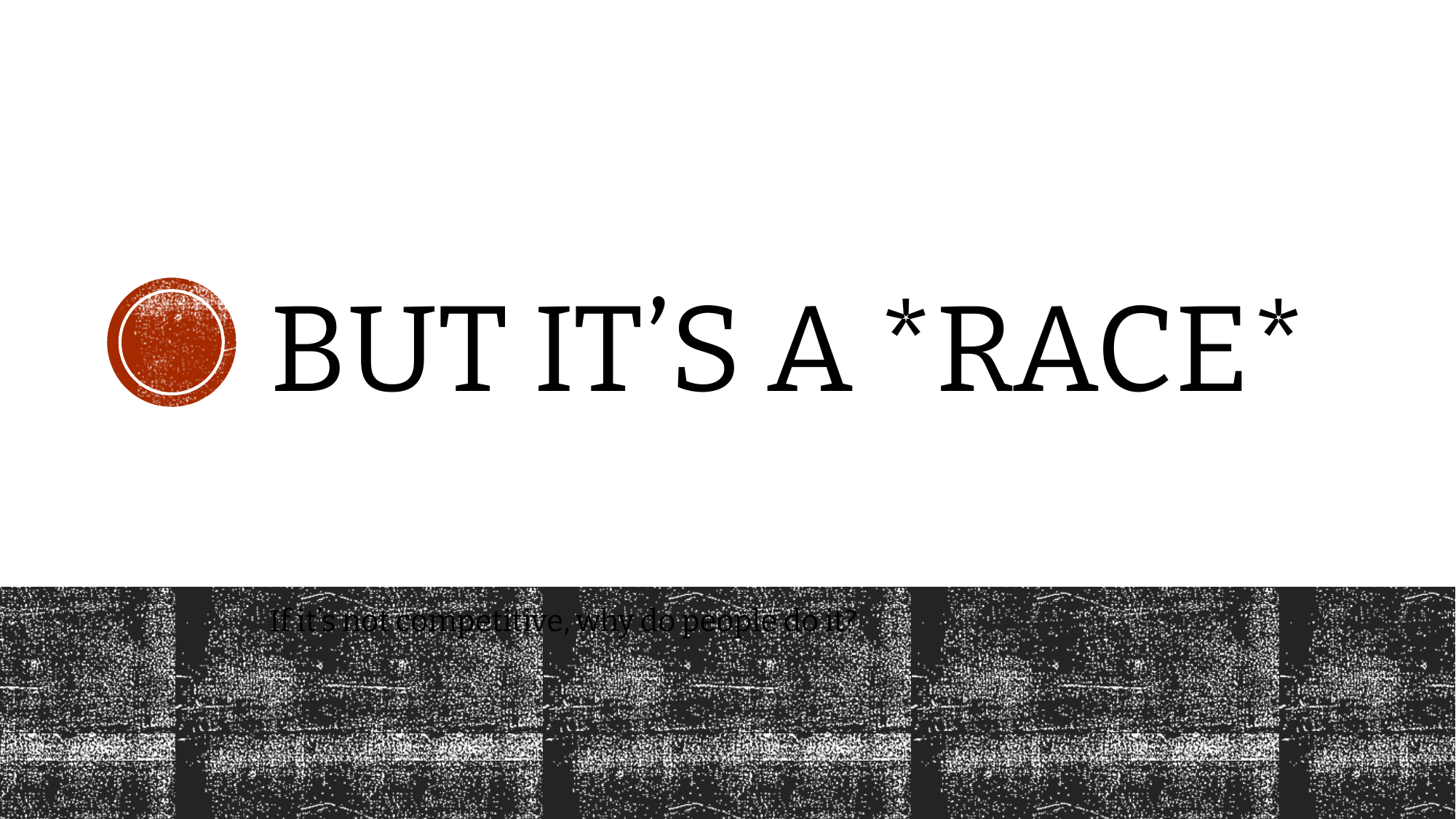

# BUT IT’S A *RACE*
If it’s not competitive, why do people do it?